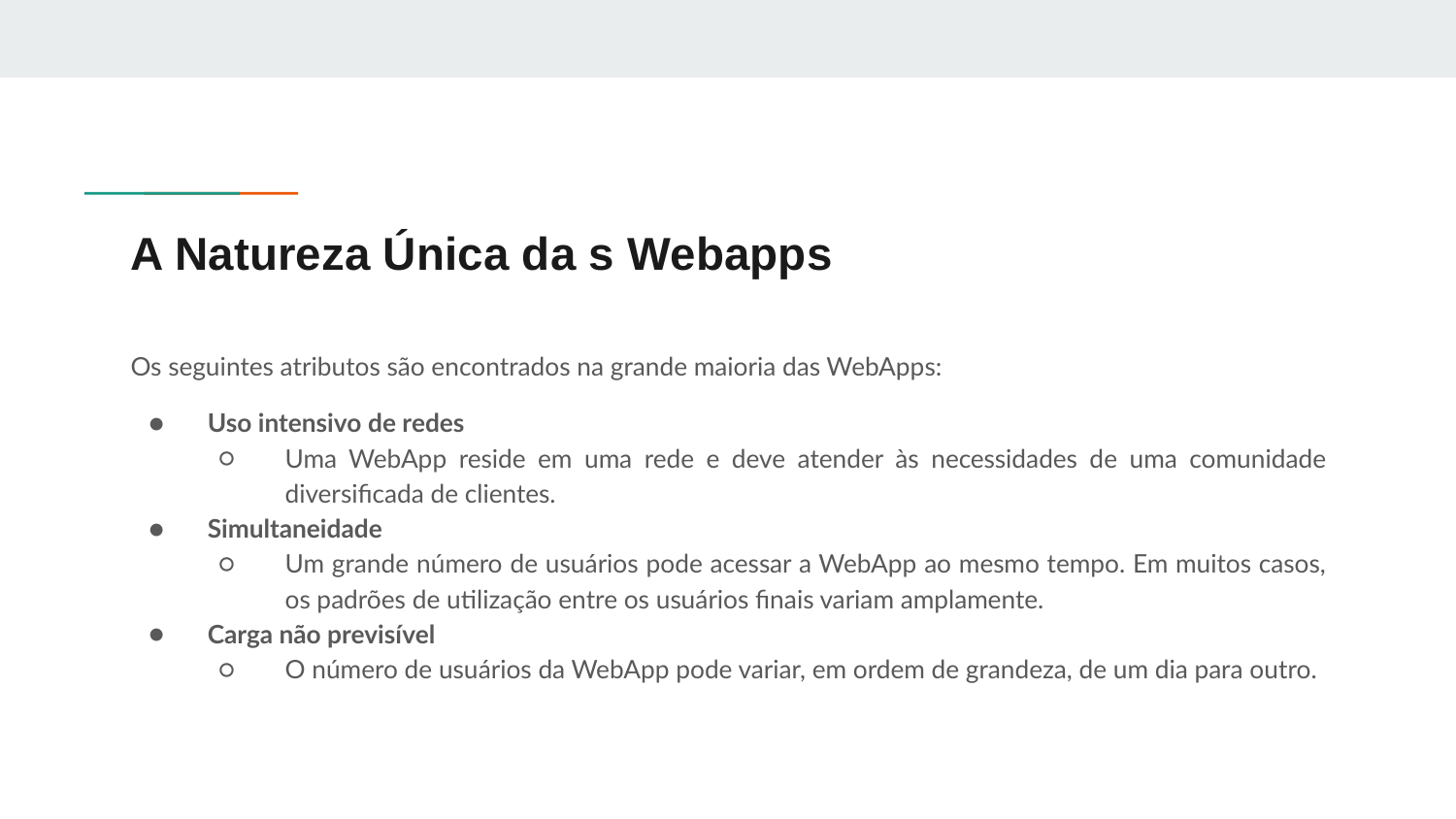

# A Natureza Única da s Webapps
Os seguintes atributos são encontrados na grande maioria das WebApps:
Uso intensivo de redes
Uma WebApp reside em uma rede e deve atender às necessidades de uma comunidade diversificada de clientes.
Simultaneidade
Um grande número de usuários pode acessar a WebApp ao mesmo tempo. Em muitos casos, os padrões de utilização entre os usuários finais variam amplamente.
Carga não previsível
O número de usuários da WebApp pode variar, em ordem de grandeza, de um dia para outro.